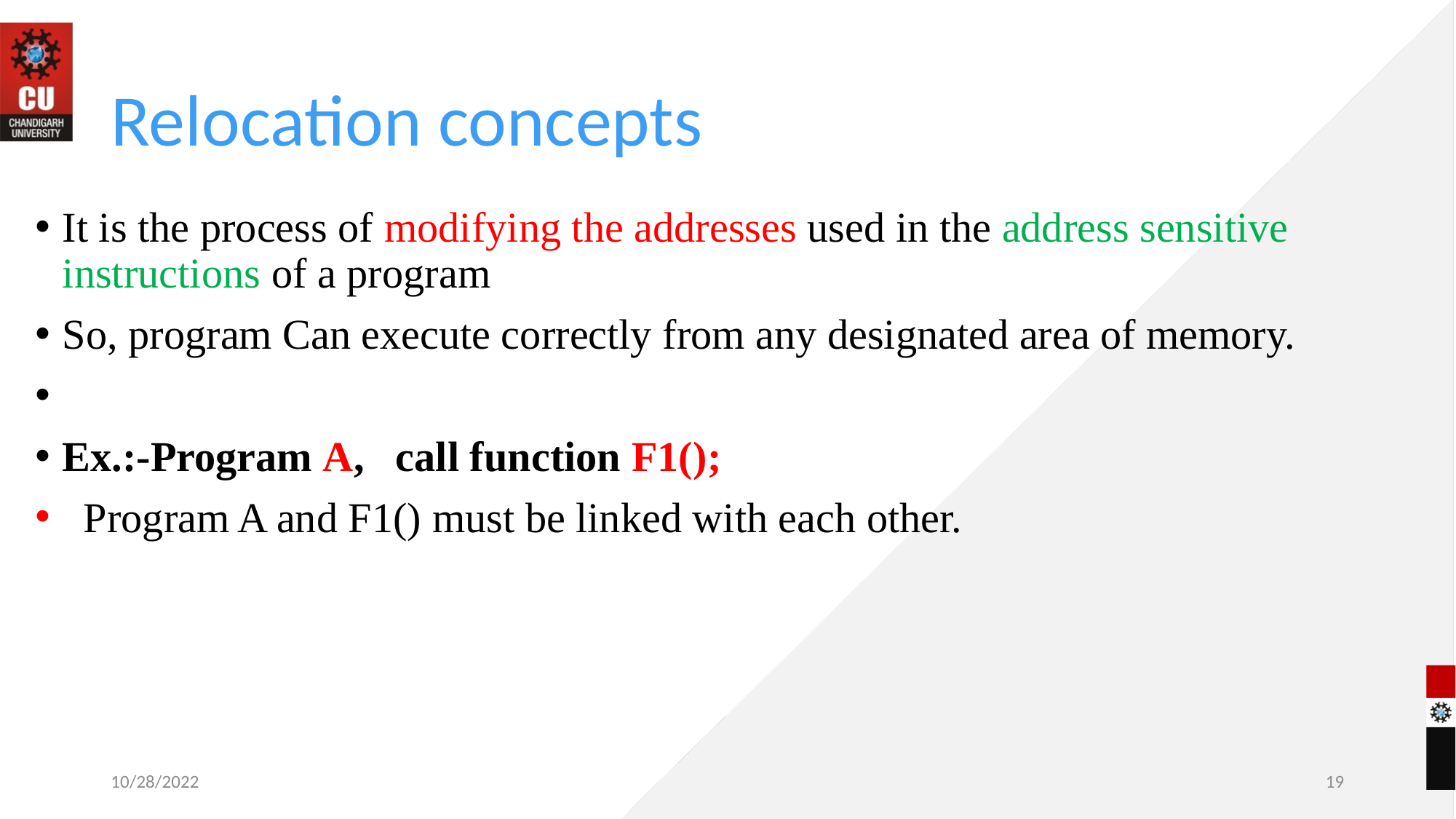

# Relocation concepts
It is the process of modifying the addresses used in the address sensitive instructions of a program
So, program Can execute correctly from any designated area of memory.

Ex.:-Program A,   call function F1();
  Program A and F1() must be linked with each other.
10/28/2022
19